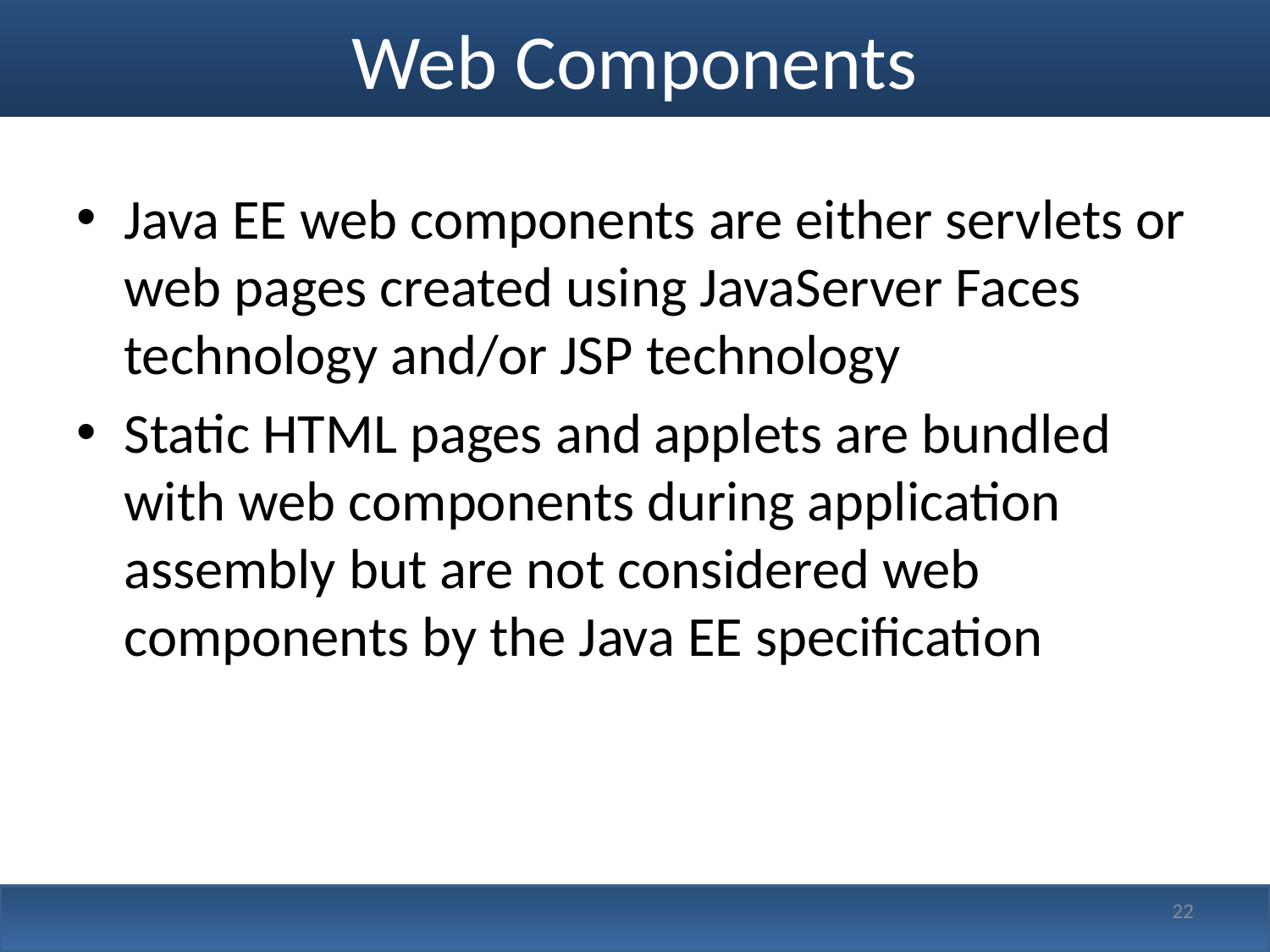

# Web Components
Java EE web components are either servlets or web pages created using JavaServer Faces technology and/or JSP technology
Static HTML pages and applets are bundled with web components during application assembly but are not considered web components by the Java EE specification
22